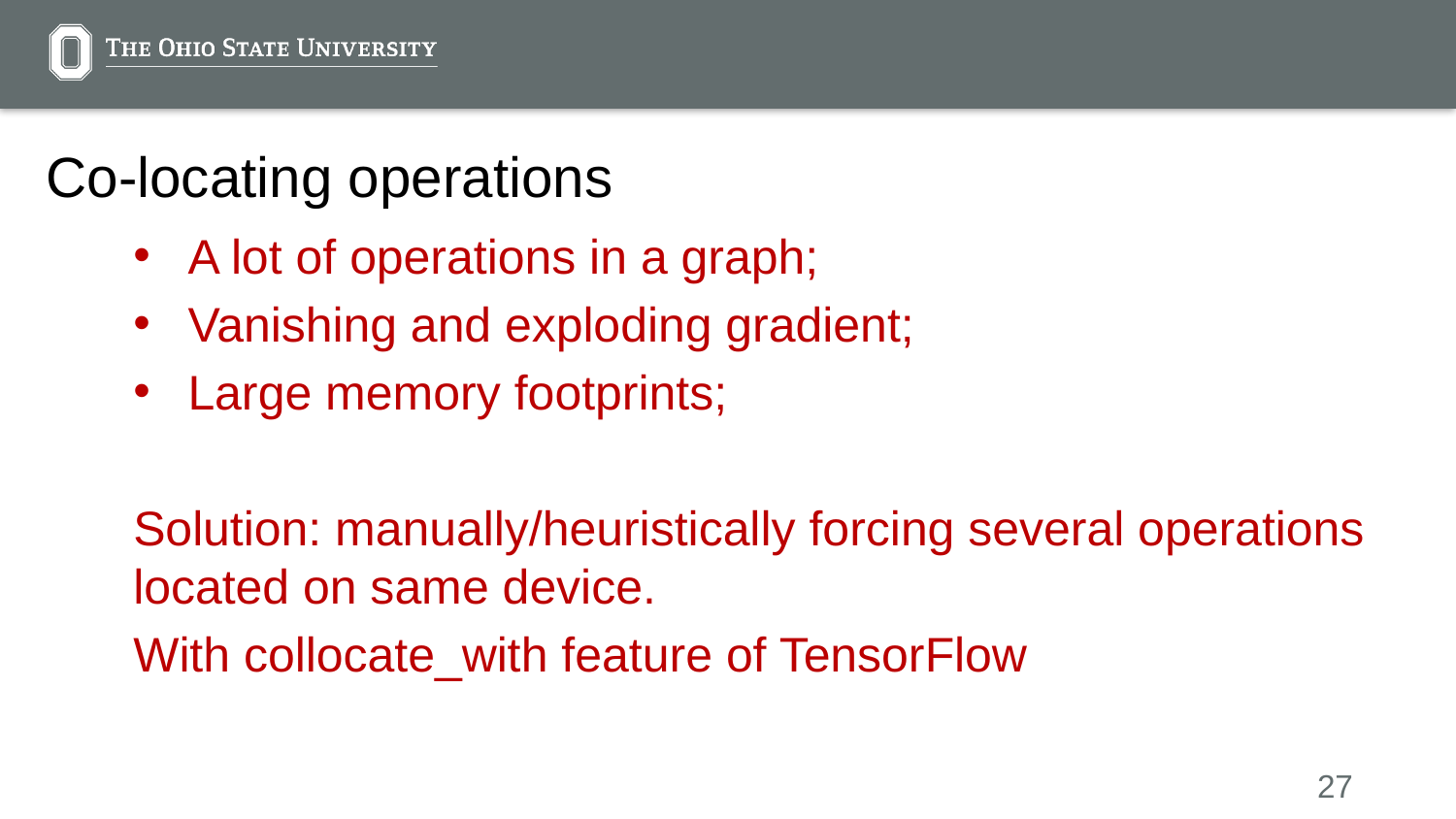

# Co-locating operations
A lot of operations in a graph;
Vanishing and exploding gradient;
Large memory footprints;

Solution: manually/heuristically forcing several operations located on same device.
With collocate_with feature of TensorFlow